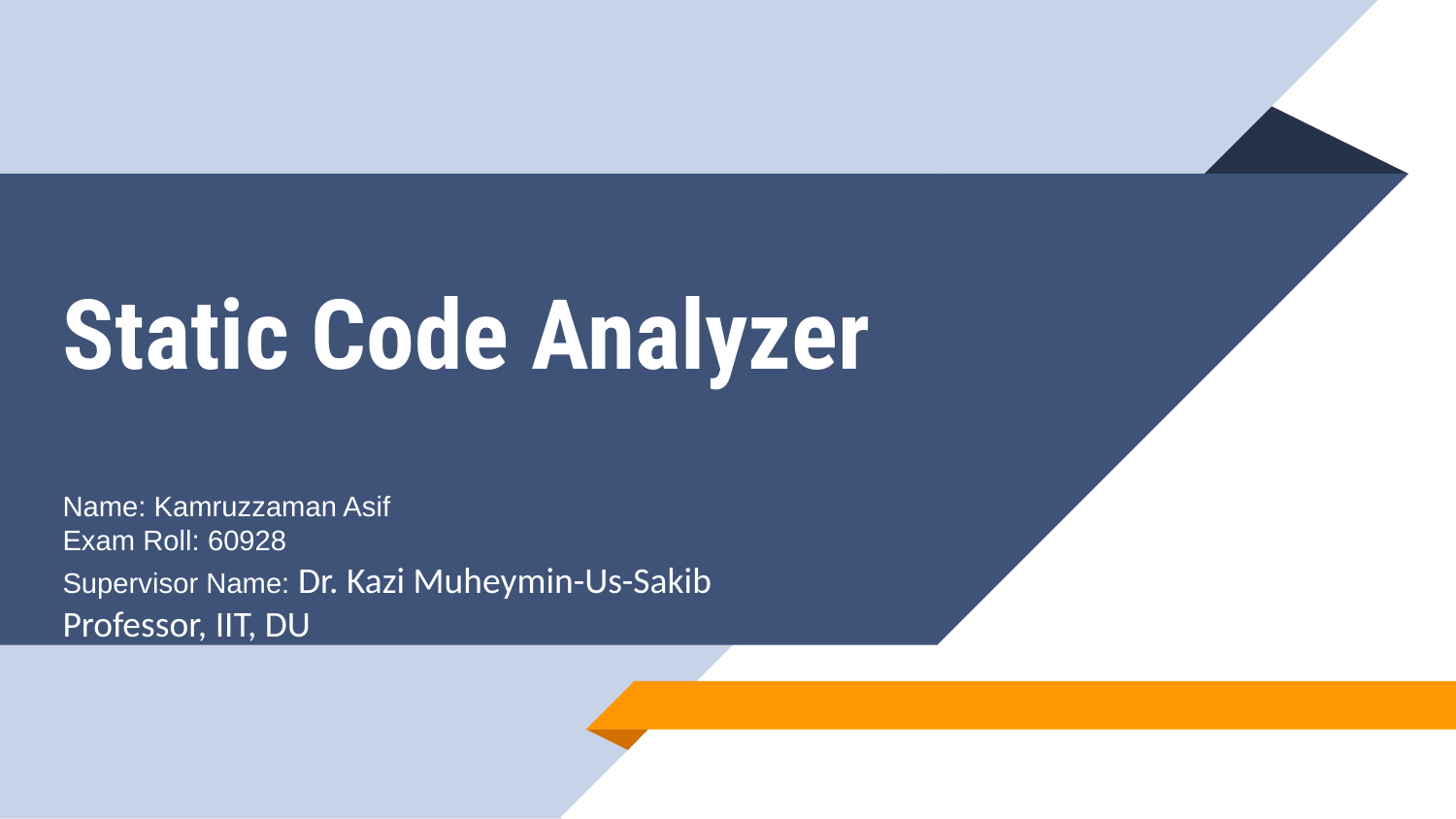

# Static Code Analyzer

Name: Kamruzzaman Asif
Exam Roll: 60928
Supervisor Name: Dr. Kazi Muheymin-Us-Sakib
Professor, IIT, DU